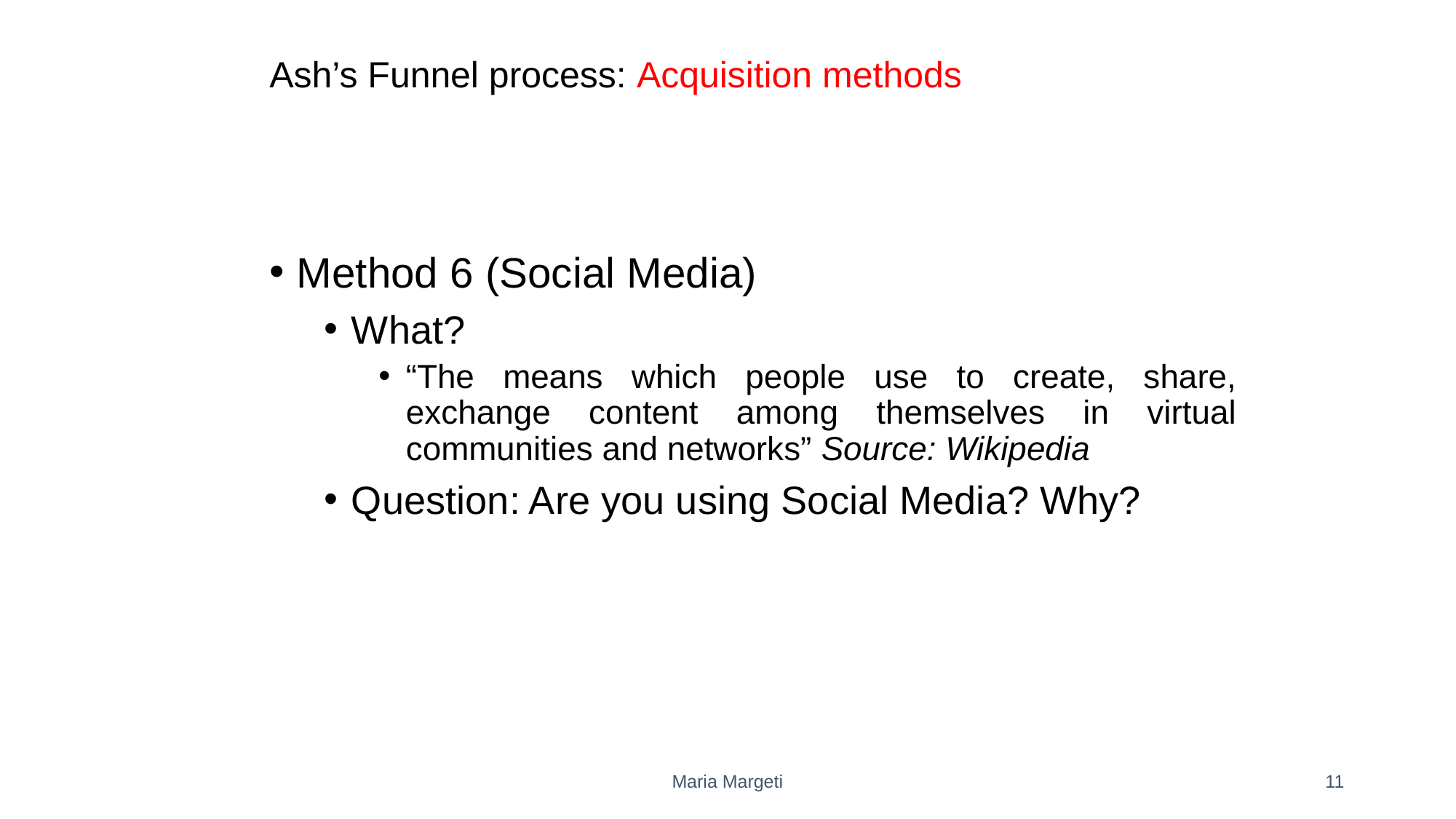

# Ash’s Funnel process: Acquisition methods
Method 6 (Social Media)
What?
“The means which people use to create, share, exchange content among themselves in virtual communities and networks” Source: Wikipedia
Question: Are you using Social Media? Why?
Maria Margeti
11